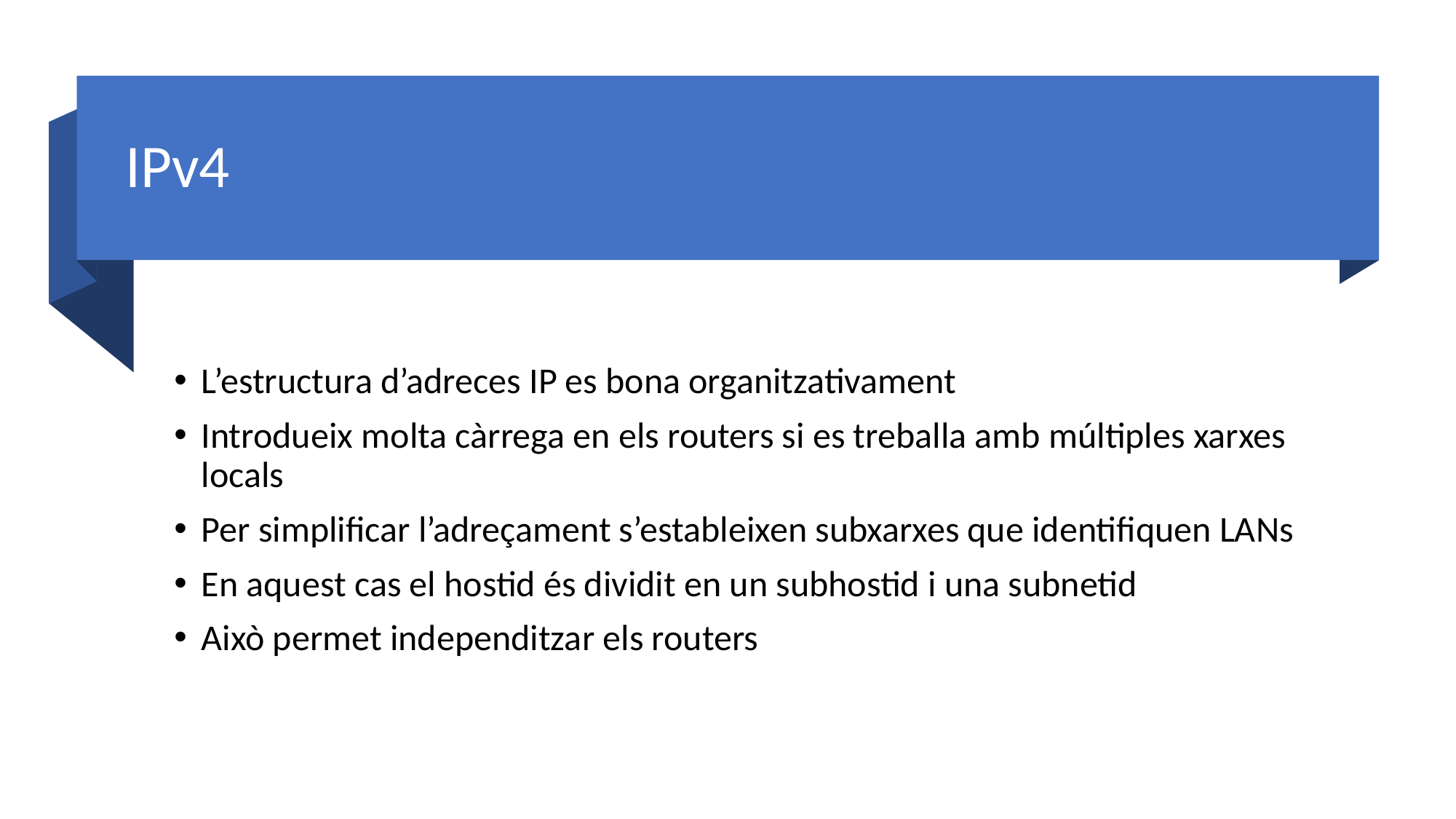

# IPv4

L’estructura d’adreces IP es bona organitzativament
Introdueix molta càrrega en els routers si es treballa amb múltiples xarxes locals
Per simplificar l’adreçament s’estableixen subxarxes que identifiquen LANs
En aquest cas el hostid és dividit en un subhostid i una subnetid
Això permet independitzar els routers